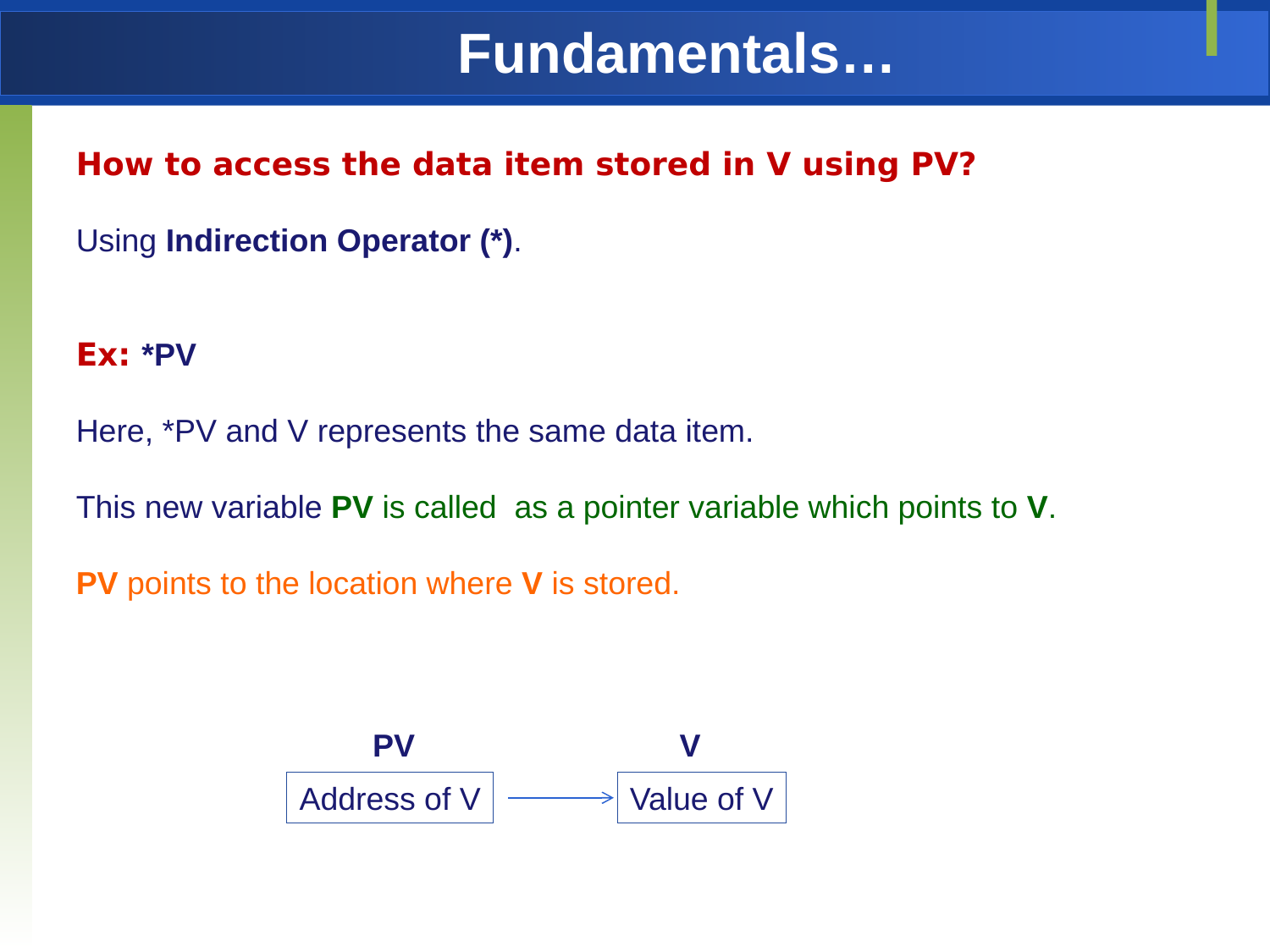

# Fundamentals…
How to access the data item stored in V using PV?

Using Indirection Operator (*).

Ex: *PV

Here, *PV and V represents the same data item.

This new variable PV is called  as a pointer variable which points to V.

PV points to the location where V is stored.
PV
V
Address of V
Value of V